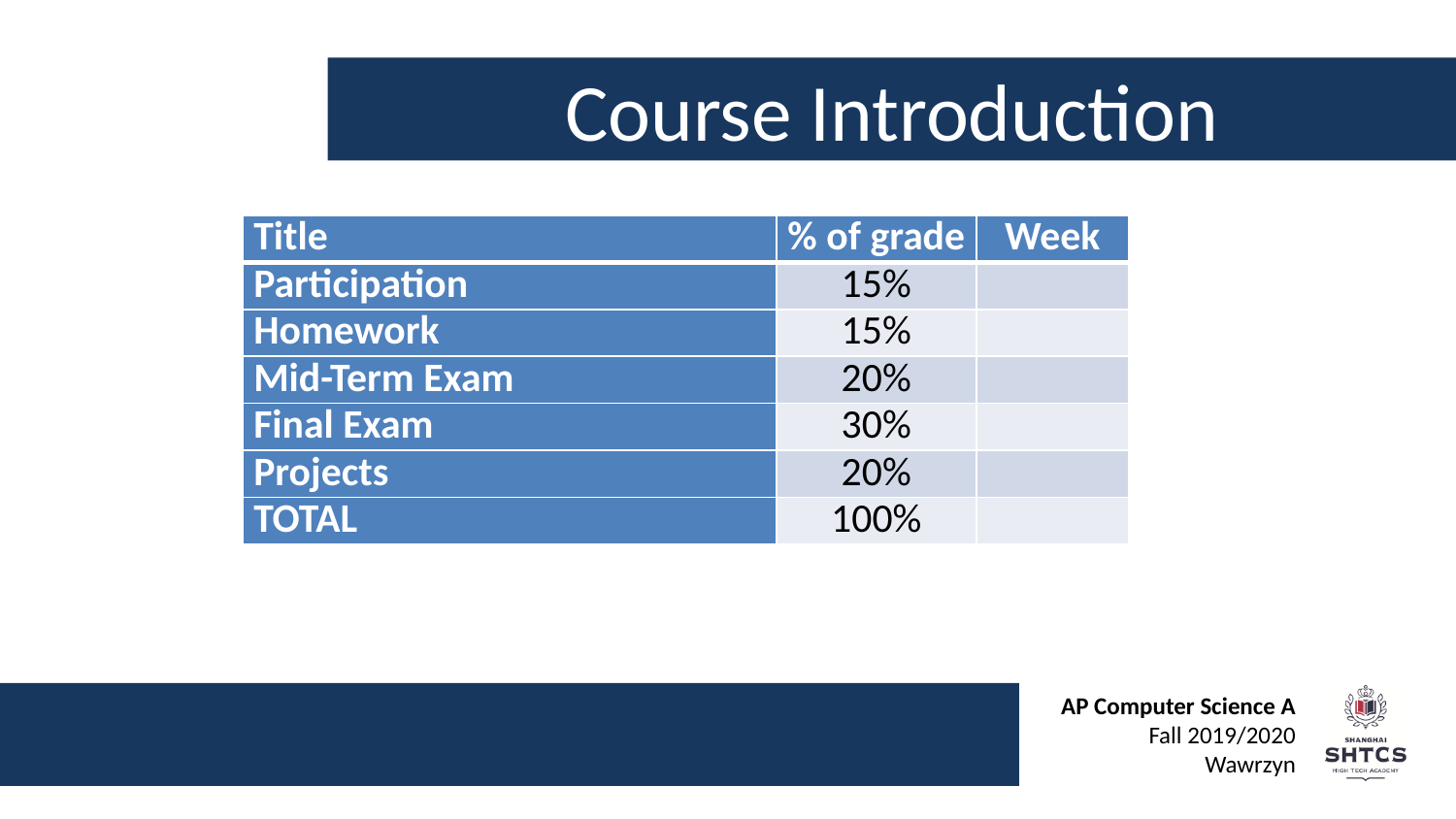

# Course Introduction
| Title | % of grade | Week |
| --- | --- | --- |
| Participation | 15% |  |
| Homework | 15% |  |
| Mid-Term Exam | 20% |  |
| Final Exam | 30% |  |
| Projects | 20% |  |
| TOTAL | 100% |  |